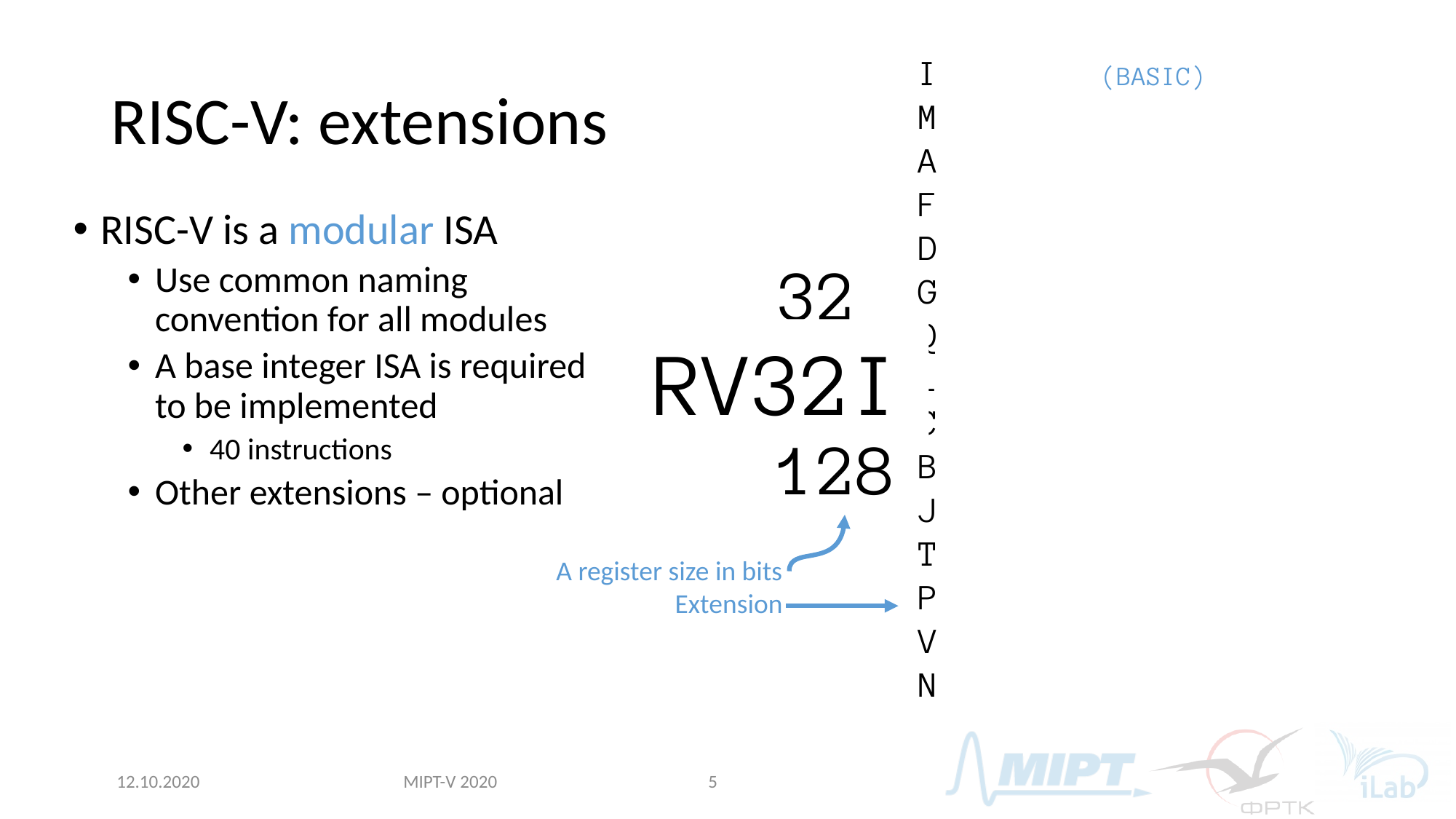

# RISC-V: extensions
I = Integer
M = Integer Mul. & Div.
A
F = Floating single-precision
D = Floating double-precision
G = IMAFD = General
Q = Floating quad-precision
L
C = Compressed (16-bit ops)
B = Bit manipulation
J
T
P = Packed (SIMD instructions)
V = Vector instructions
N
(BASIC)

RISC-V is a modular ISA
Use common naming convention for all modules
A base integer ISA is required to be implemented
40 instructions
Other extensions – optional
32
64
128
RV
RV32I
A register size in bits
Extension
MIPT-V 2020
12.10.2020
5